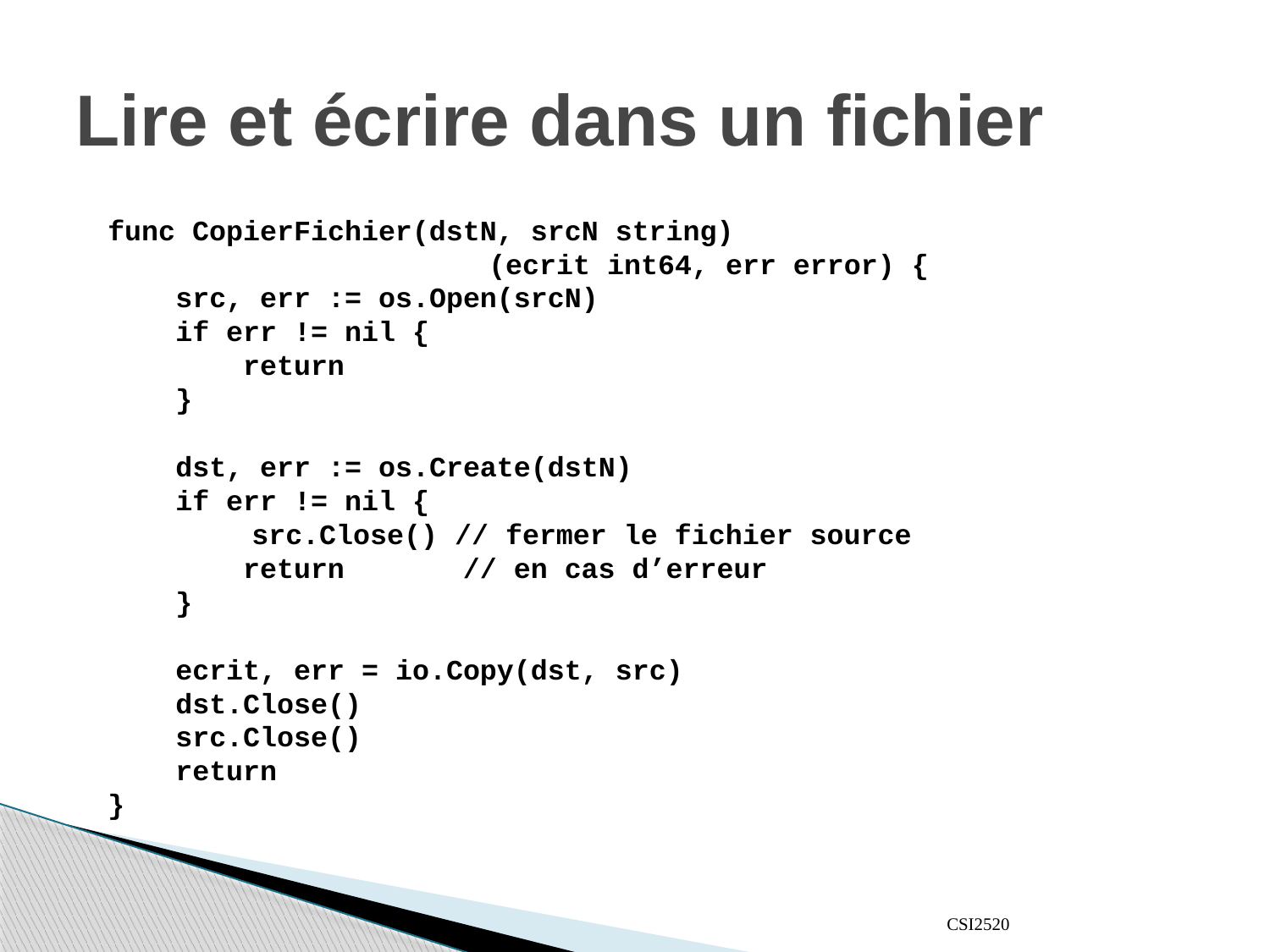

# Lire et écrire dans un fichier
func CopierFichier(dstN, srcN string)
			(ecrit int64, err error) {
    src, err := os.Open(srcN)
    if err != nil {
        return
    }

    dst, err := os.Create(dstN)
    if err != nil {
	 src.Close() // fermer le fichier source
        return       // en cas d’erreur
    }

    ecrit, err = io.Copy(dst, src)
    dst.Close()
    src.Close()
    return
}
CSI2520